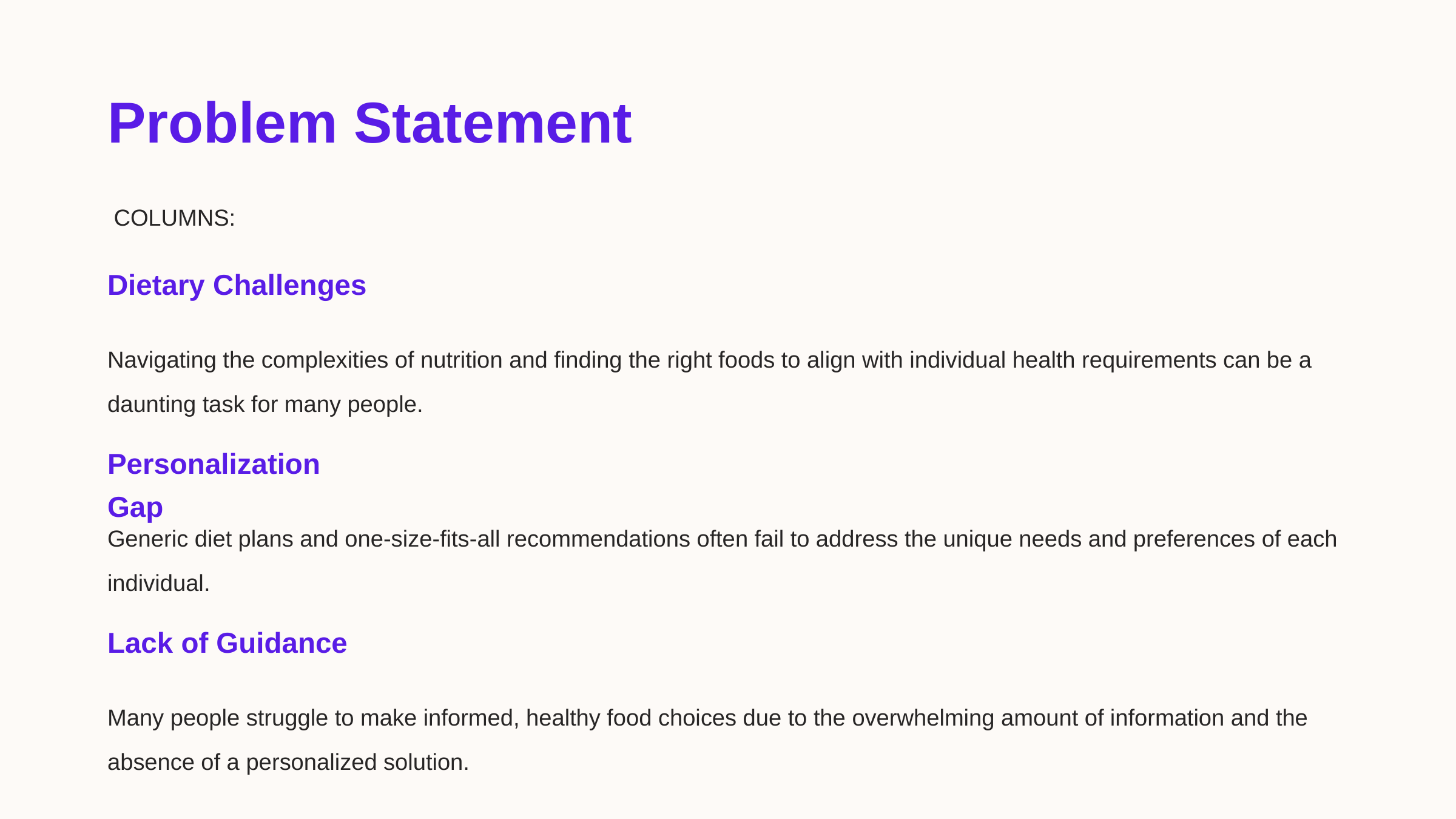

Problem Statement
 COLUMNS:
Dietary Challenges
Navigating the complexities of nutrition and finding the right foods to align with individual health requirements can be a daunting task for many people.
Personalization Gap
Generic diet plans and one-size-fits-all recommendations often fail to address the unique needs and preferences of each individual.
Lack of Guidance
Many people struggle to make informed, healthy food choices due to the overwhelming amount of information and the absence of a personalized solution.